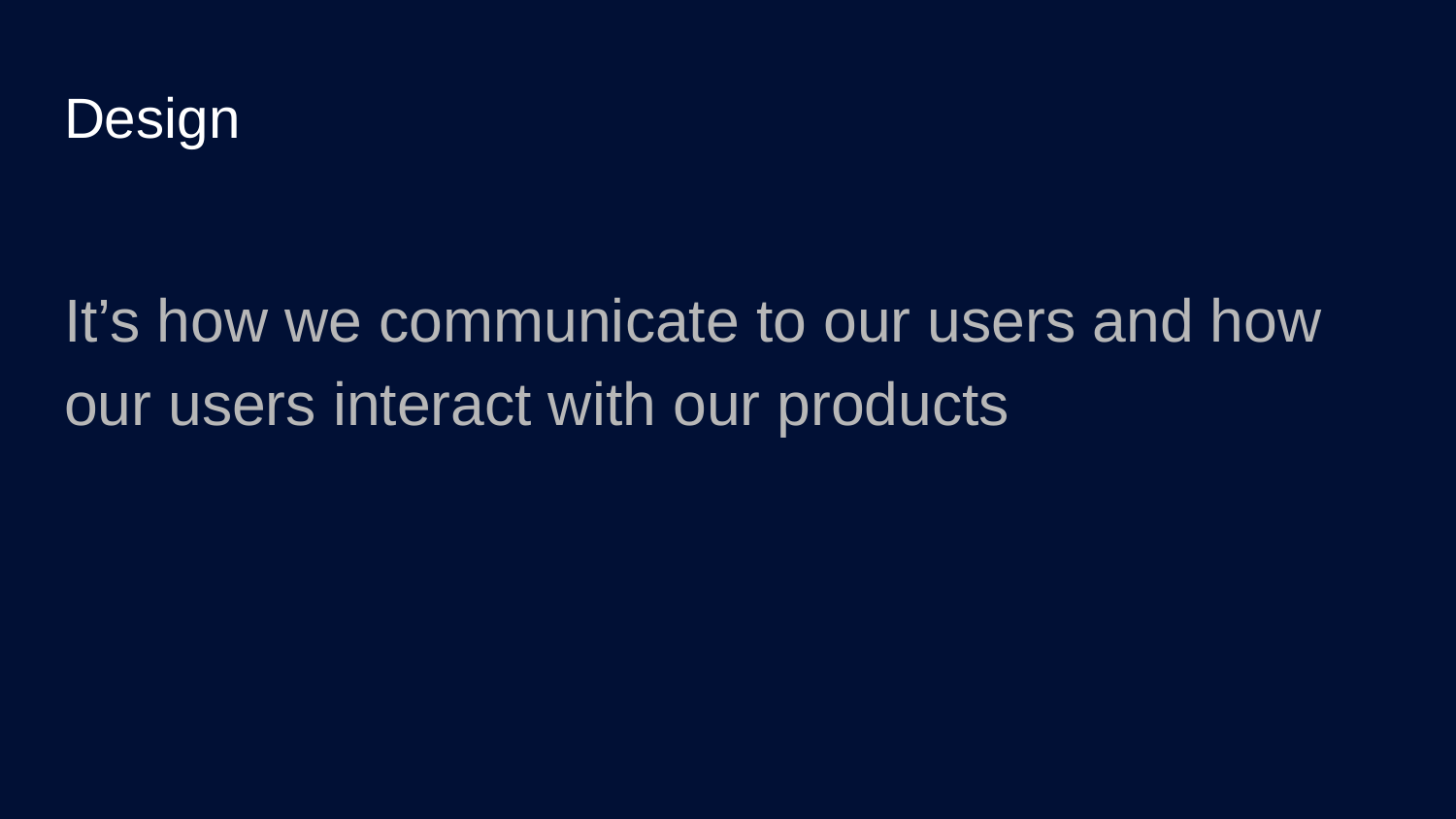

# Design
It’s how we communicate to our users and how our users interact with our products